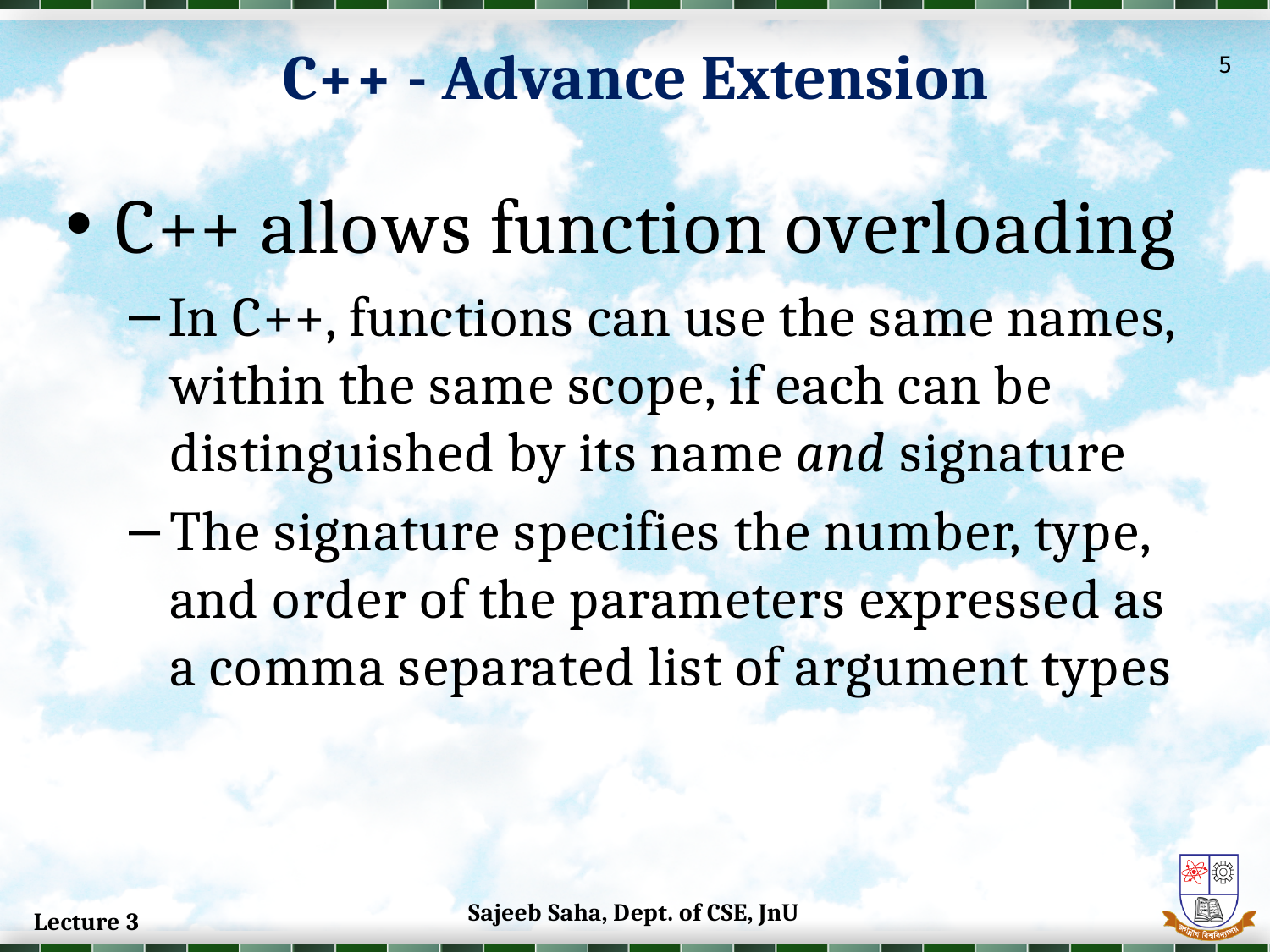

C++ - Advance Extension
5
C++ allows function overloading
In C++, functions can use the same names, within the same scope, if each can be distinguished by its name and signature
The signature specifies the number, type, and order of the parameters expressed as a comma separated list of argument types

Sajeeb Saha, Dept. of CSE, JnU